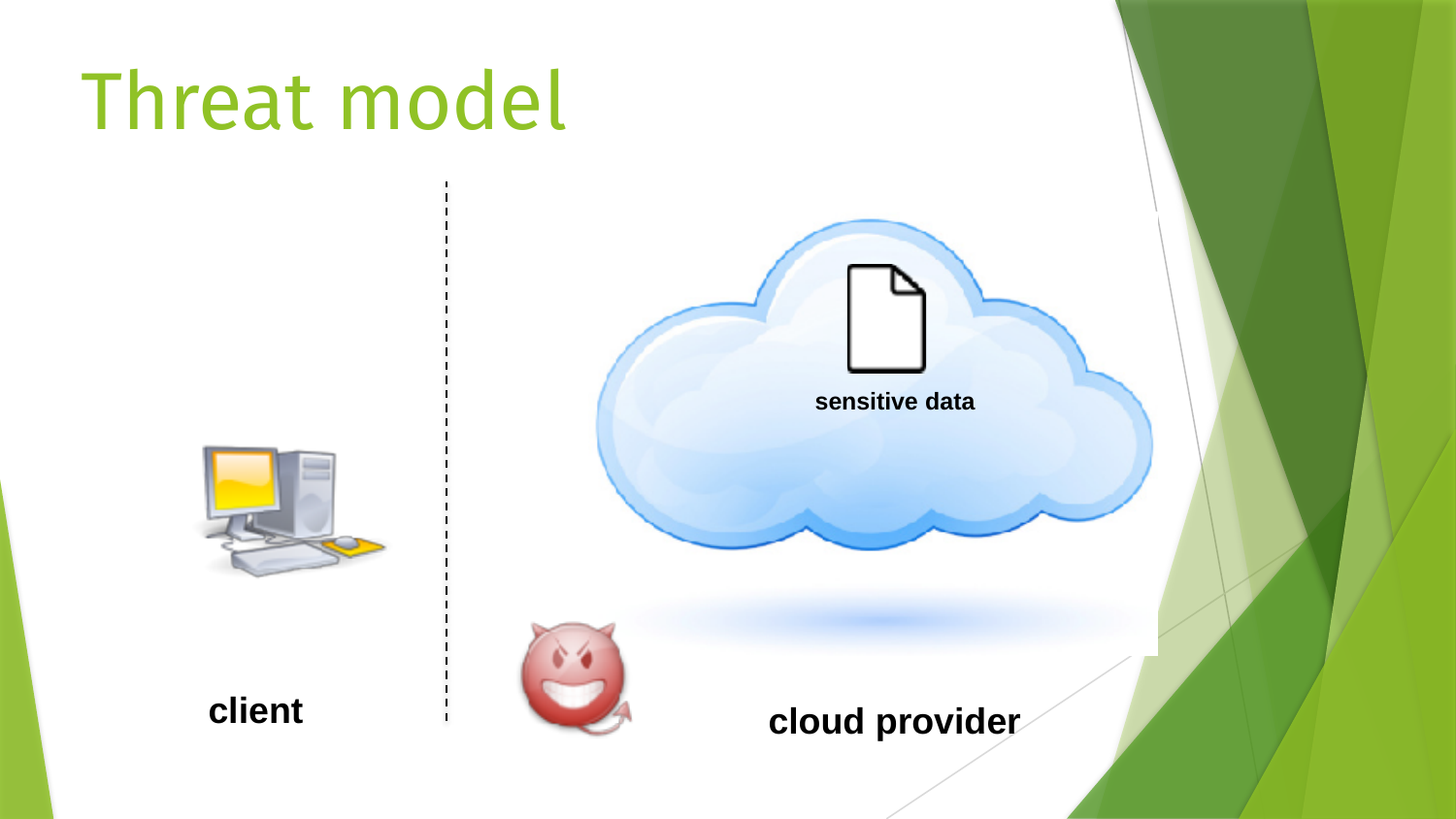

# Threat model

sensitive data

client
cloud provider